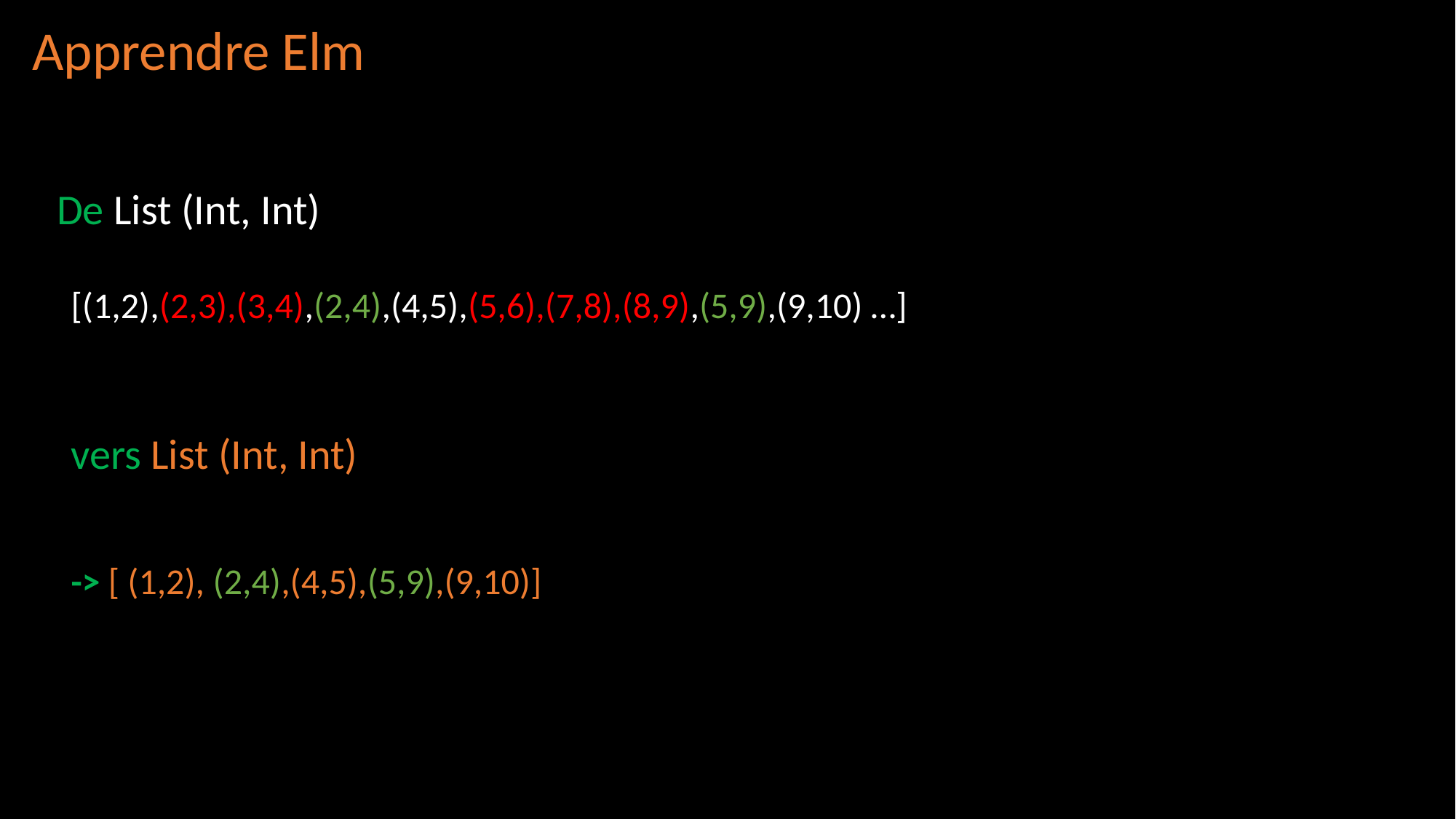

Apprendre Elm
De List (Int, Int)
[(1,2),(2,3),(3,4),(2,4),(4,5),(5,6),(7,8),(8,9),(5,9),(9,10) …]
vers List (Int, Int)

-> [ (1,2), (2,4),(4,5),(5,9),(9,10)]